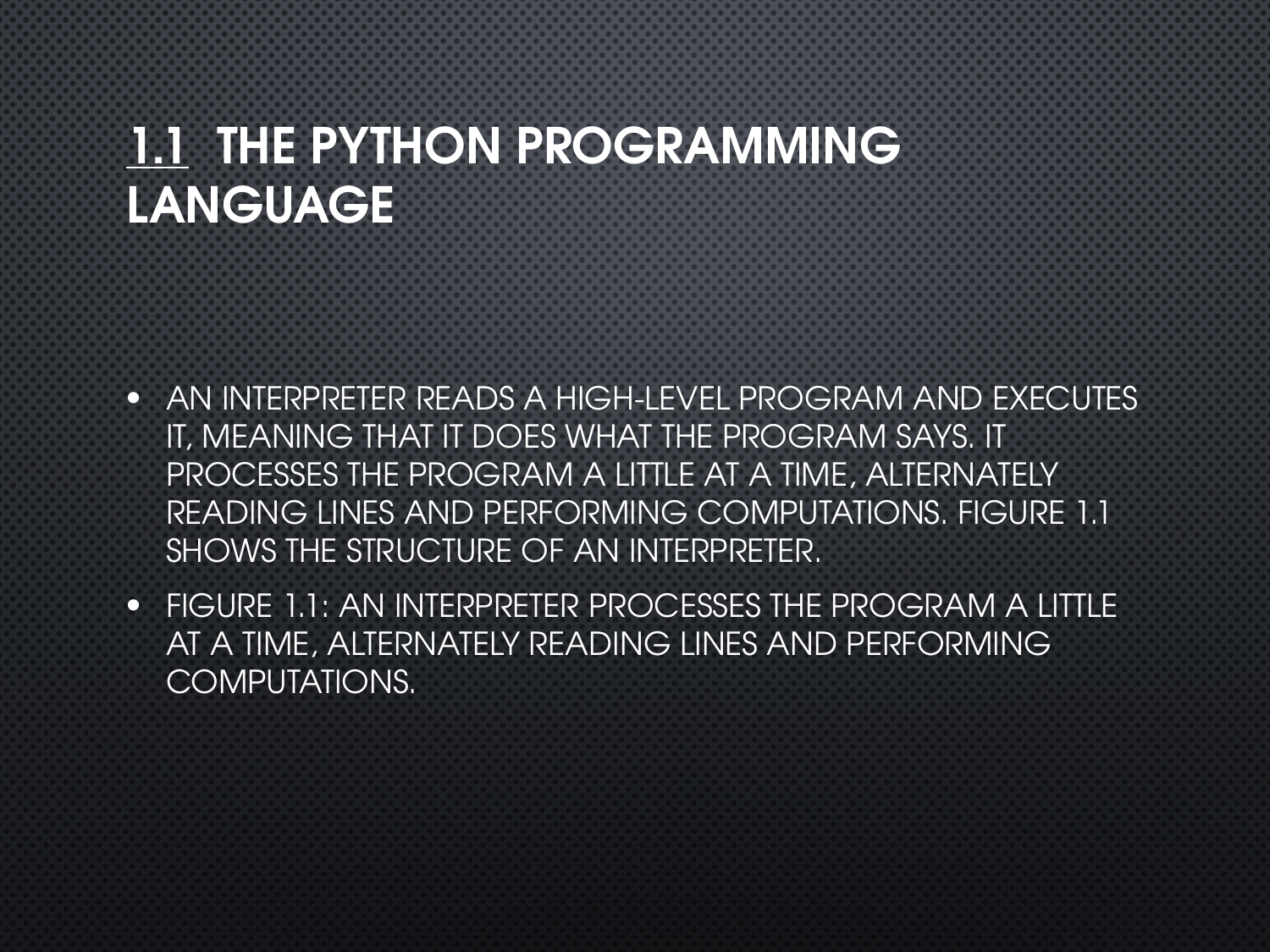

# 1.1  The Python programming language
An interpreter reads a high-level program and executes it, meaning that it does what the program says. It processes the program a little at a time, alternately reading lines and performing computations. Figure 1.1 shows the structure of an interpreter.
Figure 1.1: An interpreter processes the program a little at a time, alternately reading lines and performing computations.